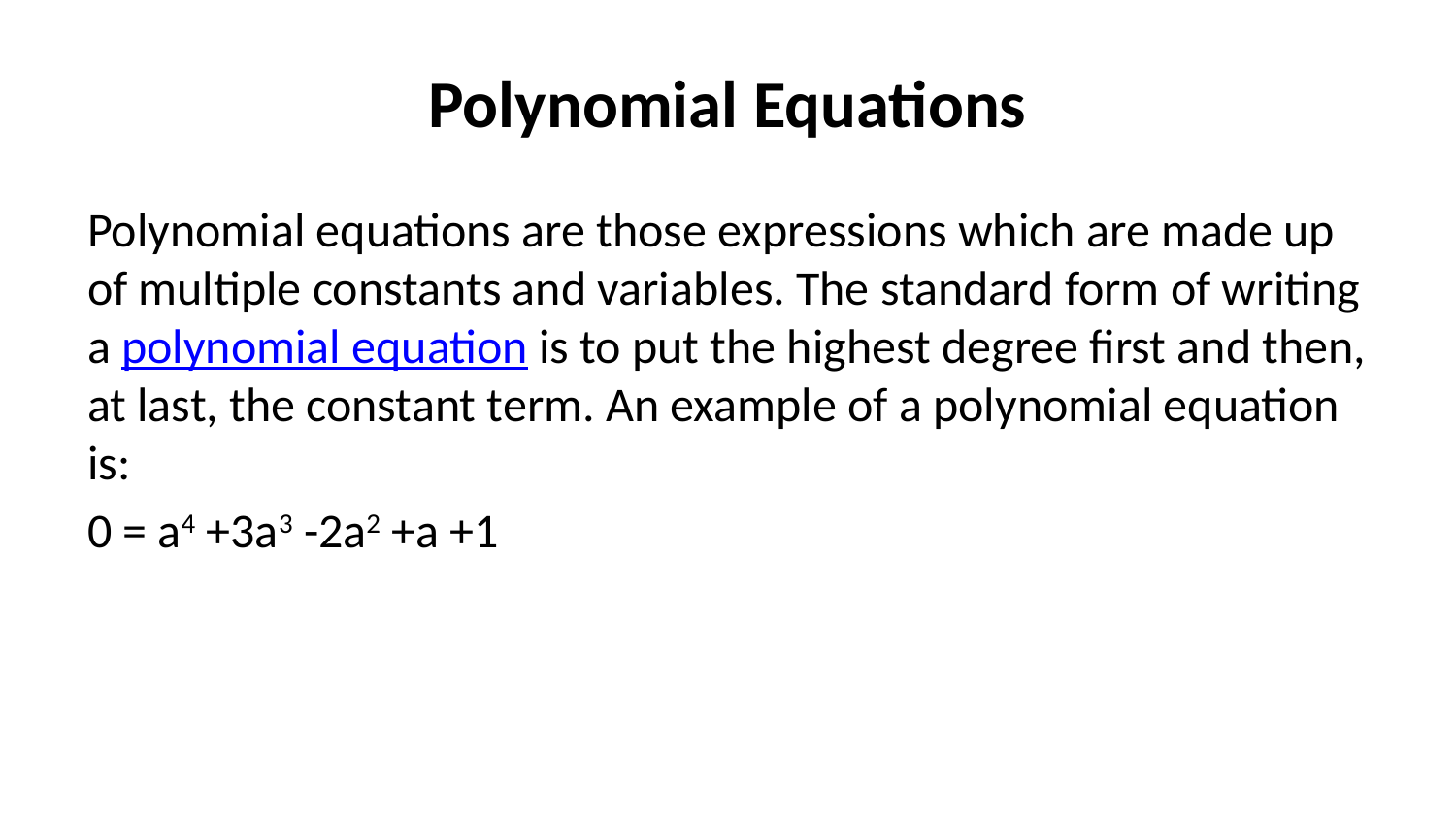

# Polynomial Equations
Polynomial equations are those expressions which are made up of multiple constants and variables. The standard form of writing a polynomial equation is to put the highest degree first and then, at last, the constant term. An example of a polynomial equation is:
0 = a4 +3a3 -2a2 +a +1